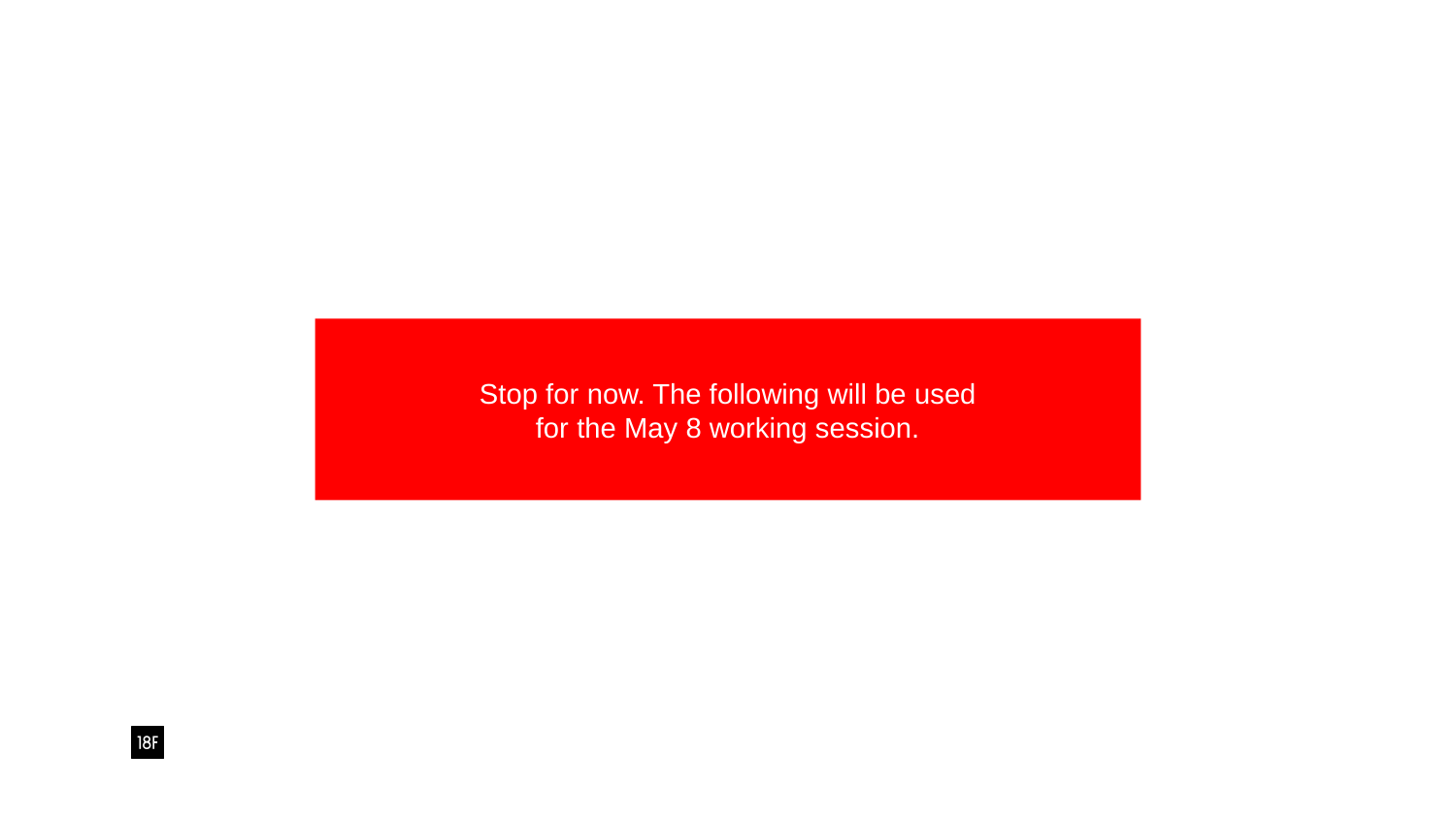

Stop for now. The following will be used
for the May 8 working session.